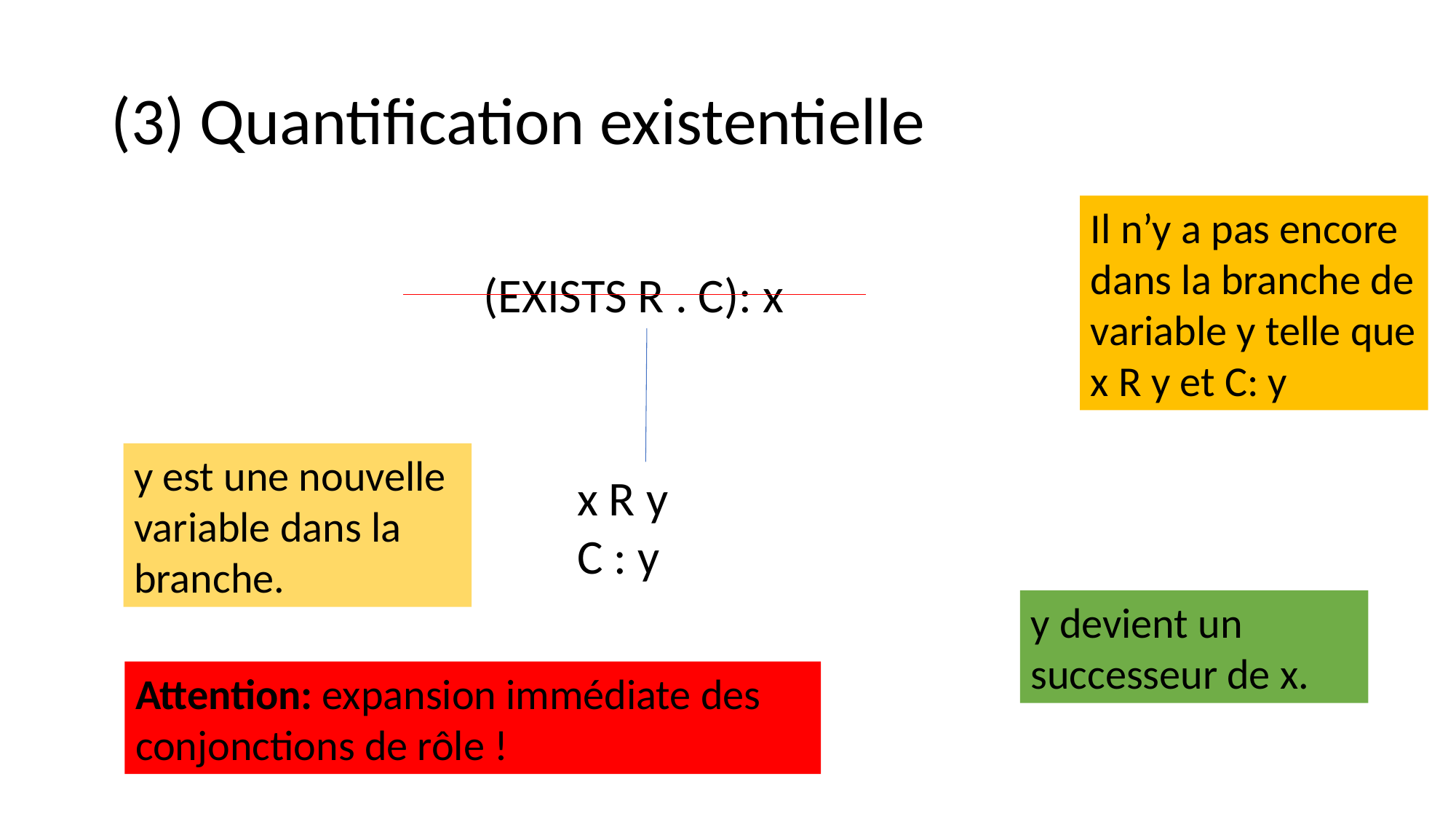

# (3) Quantification existentielle
Il n’y a pas encore  dans la branche de variable y telle que x R y et C: y
(EXISTS R . C): x
y est une nouvelle variable dans la branche.
x R y
C : y
y devient un successeur de x.
Attention: expansion immédiate des conjonctions de rôle !